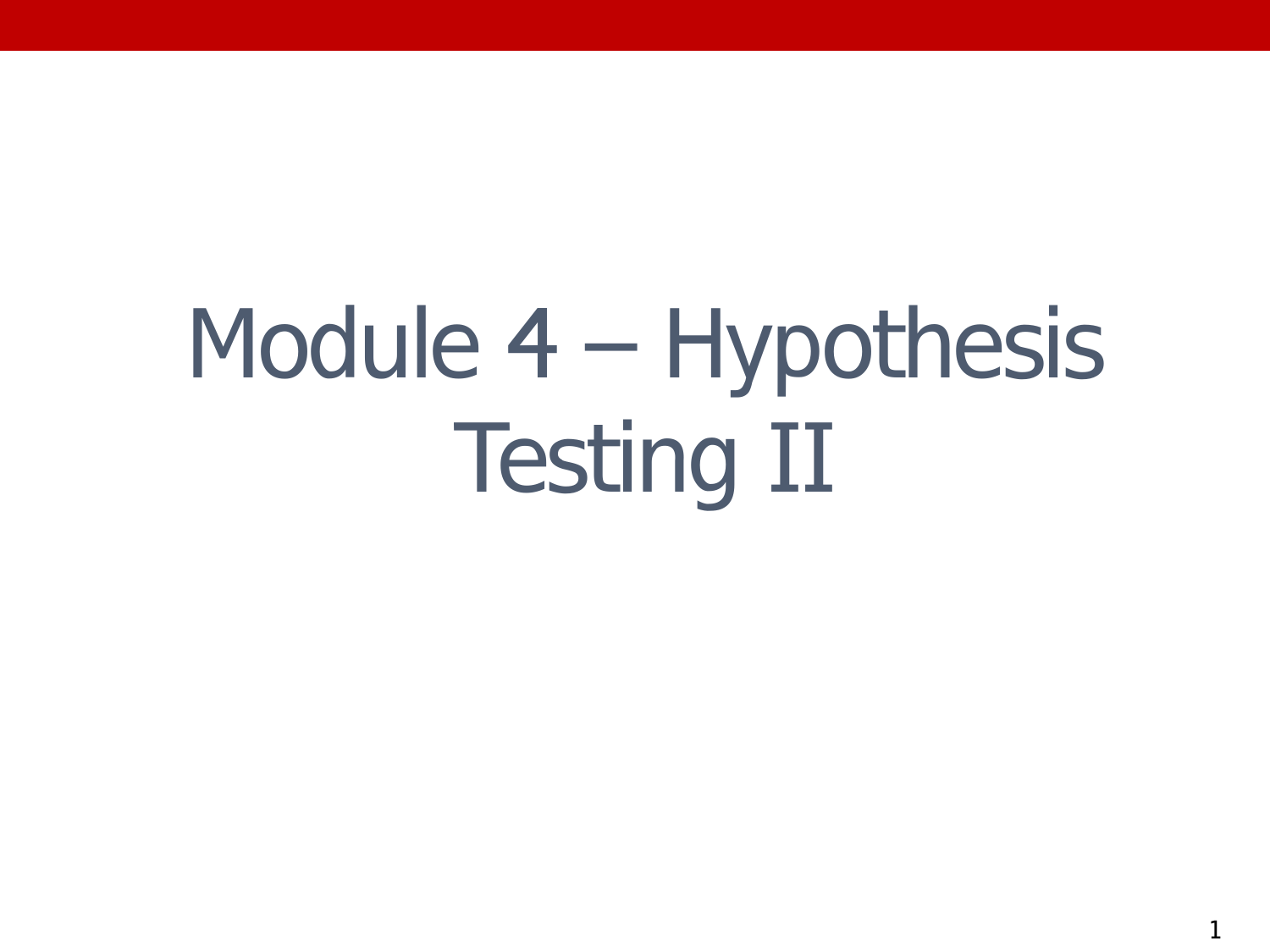

Module 4 – Hypothesis Testing II
1